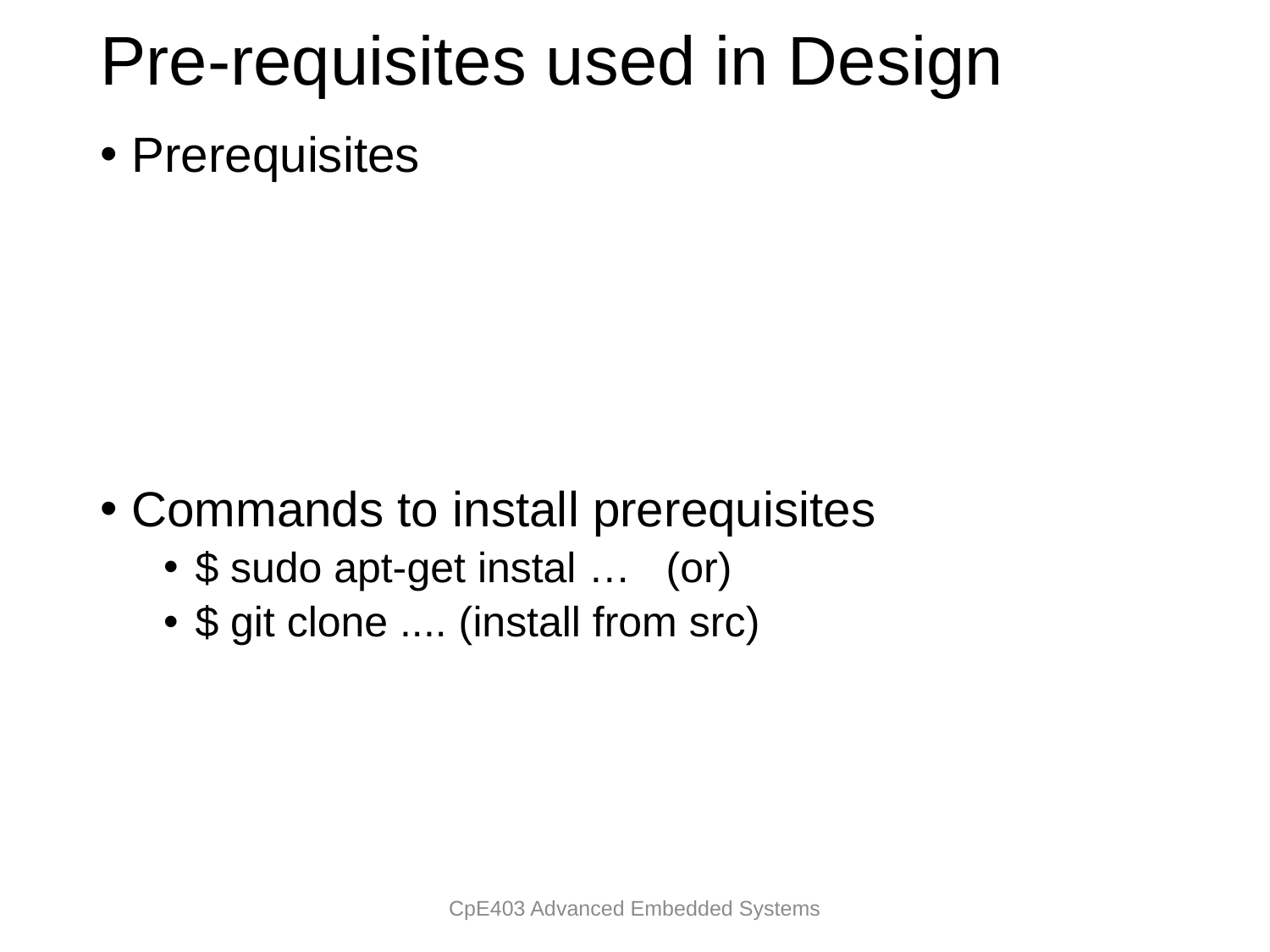

# Pre-requisites used in Design
Prerequisites

Commands to install prerequisites
$ sudo apt-get instal …   (or)
$ git clone .... (install from src)
CpE403 Advanced Embedded Systems